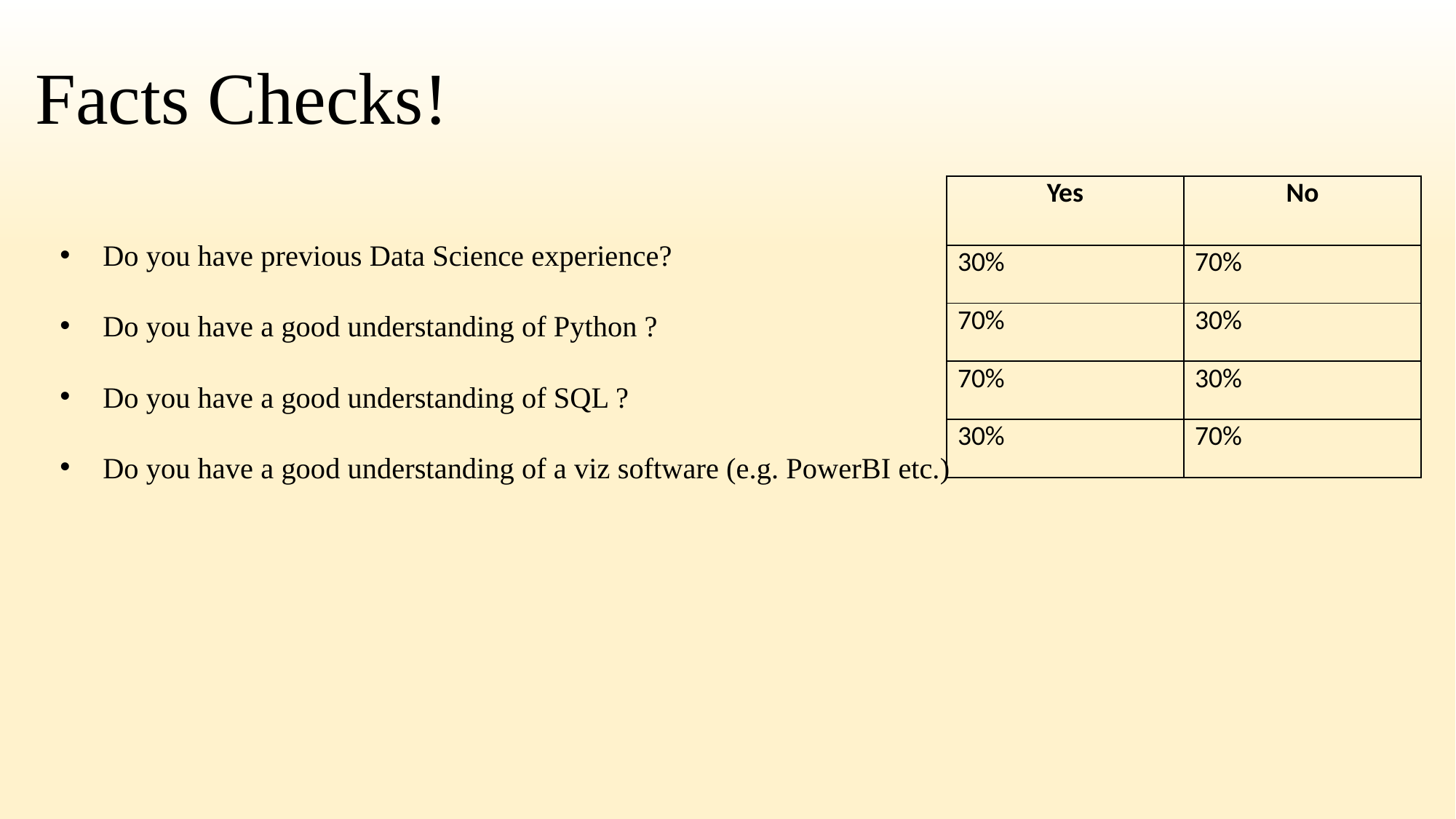

# Facts Checks!
| Yes | No |
| --- | --- |
| 30% | 70% |
| 70% | 30% |
| 70% | 30% |
| 30% | 70% |
Do you have previous Data Science experience?
Do you have a good understanding of Python ?
Do you have a good understanding of SQL ?
Do you have a good understanding of a viz software (e.g. PowerBI etc.)